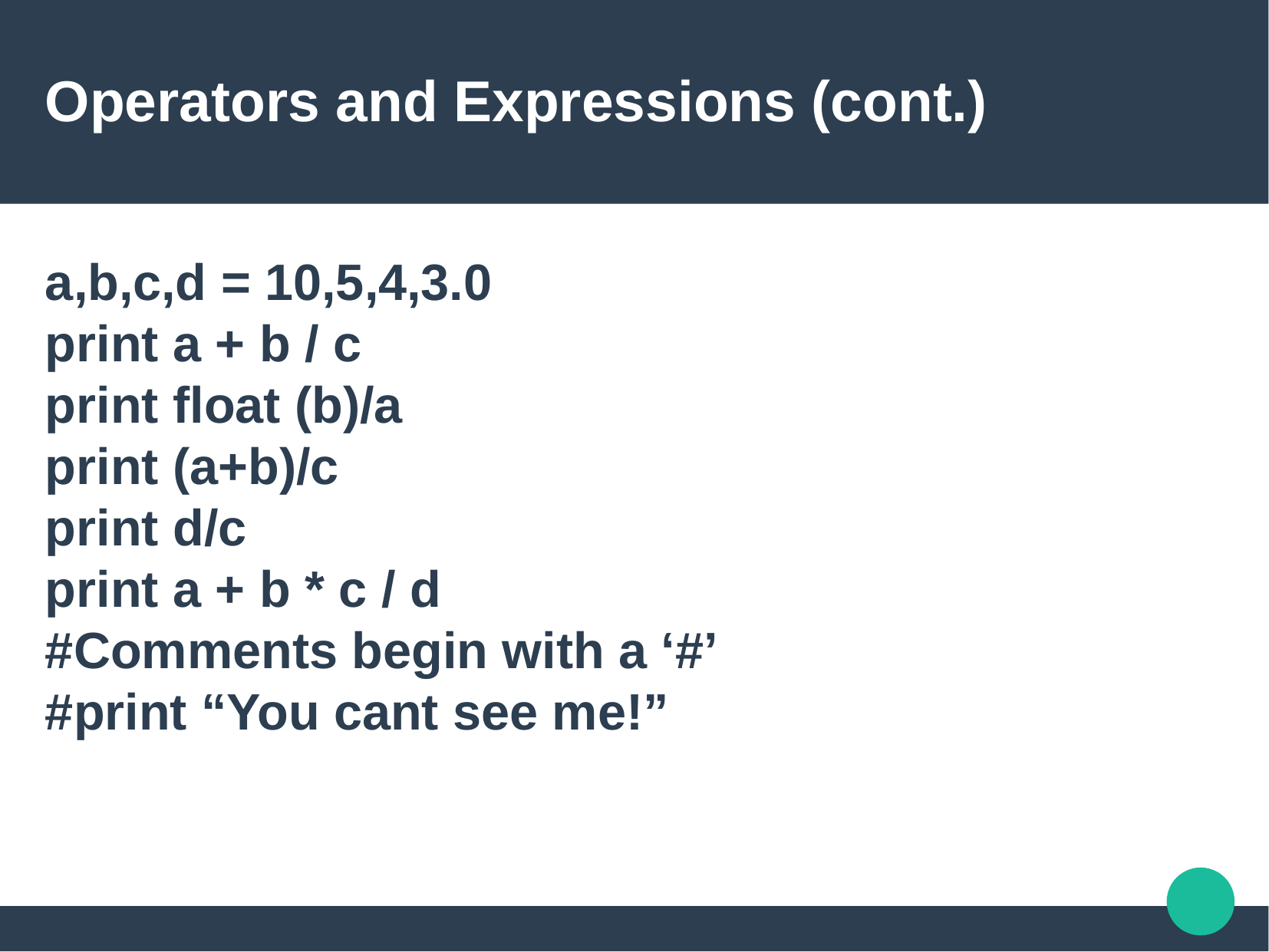

Operators and Expressions (cont.)
a,b,c,d = 10,5,4,3.0
print a + b / c
print float (b)/a
print (a+b)/c
print d/c
print a + b * c / d
#Comments begin with a ‘#’
#print “You cant see me!”